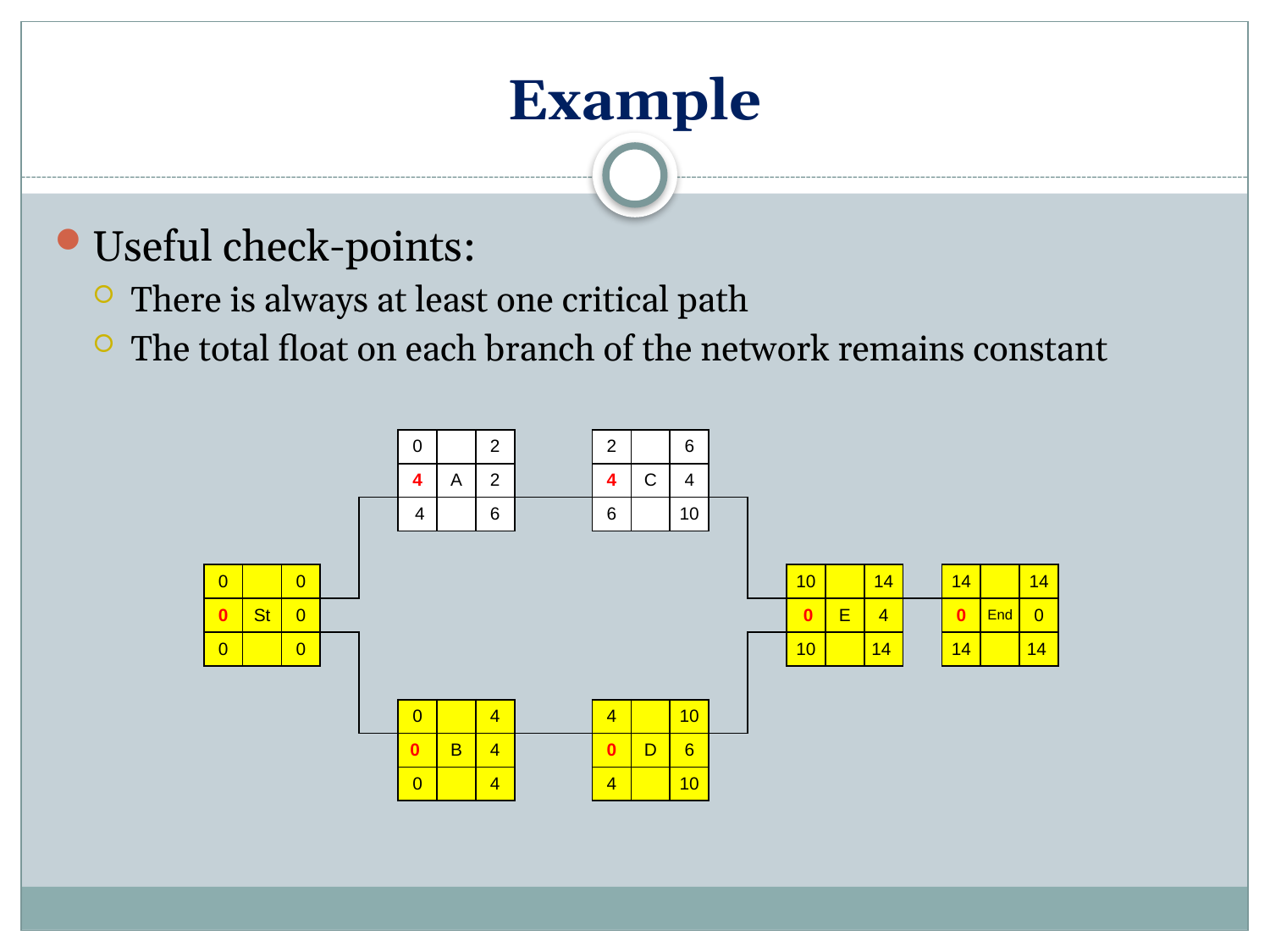

# Example
Useful check-points:
There is always at least one critical path
The total float on each branch of the network remains constant

|  |  |  |  |  |  |  |  |  |  |  |  |  |  |  |  |  |  |  |  |  |  |  |  |
| --- | --- | --- | --- | --- | --- | --- | --- | --- | --- | --- | --- | --- | --- | --- | --- | --- | --- | --- | --- | --- | --- | --- | --- |
|  |  |  |  |  |  | 0 |  | 2 |  |  | 2 |  | 6 |  |  |  |  |  |  |  |  |  |  |
|  |  |  |  |  |  | 4 | A | 2 |  |  | 4 | C | 4 |  |  |  |  |  |  |  |  |  |  |
|  |  |  |  |  |  | 4 |  | 6 |  |  | 6 |  | 10 |  |  |  |  |  |  |  |  |  |  |
|  |  |  |  |  |  |  |  |  |  |  |  |  |  |  |  |  |  |  |  |  |  |  |  |
|  | 0 |  | 0 |  |  |  |  |  |  |  |  |  |  |  |  | 10 |  | 14 |  | 14 |  | 14 |  |
|  | 0 | St | 0 |  |  |  |  |  |  |  |  |  |  |  |  | 0 | E | 4 |  | 0 | End | 0 |  |
|  | 0 |  | 0 |  |  |  |  |  |  |  |  |  |  |  |  | 10 |  | 14 |  | 14 |  | 14 |  |
|  |  |  |  |  |  |  |  |  |  |  |  |  |  |  |  |  |  |  |  |  |  |  |  |
|  |  |  |  |  |  | 0 |  | 4 |  |  | 4 |  | 10 |  |  |  |  |  |  |  |  |  |  |
|  |  |  |  |  |  | 0 | B | 4 |  |  | 0 | D | 6 |  |  |  |  |  |  |  |  |  |  |
|  |  |  |  |  |  | 0 |  | 4 |  |  | 4 |  | 10 |  |  |  |  |  |  |  |  |  |  |
|  |  |  |  |  |  |  |  |  |  |  |  |  |  |  |  |  |  |  |  |  |  |  |  |